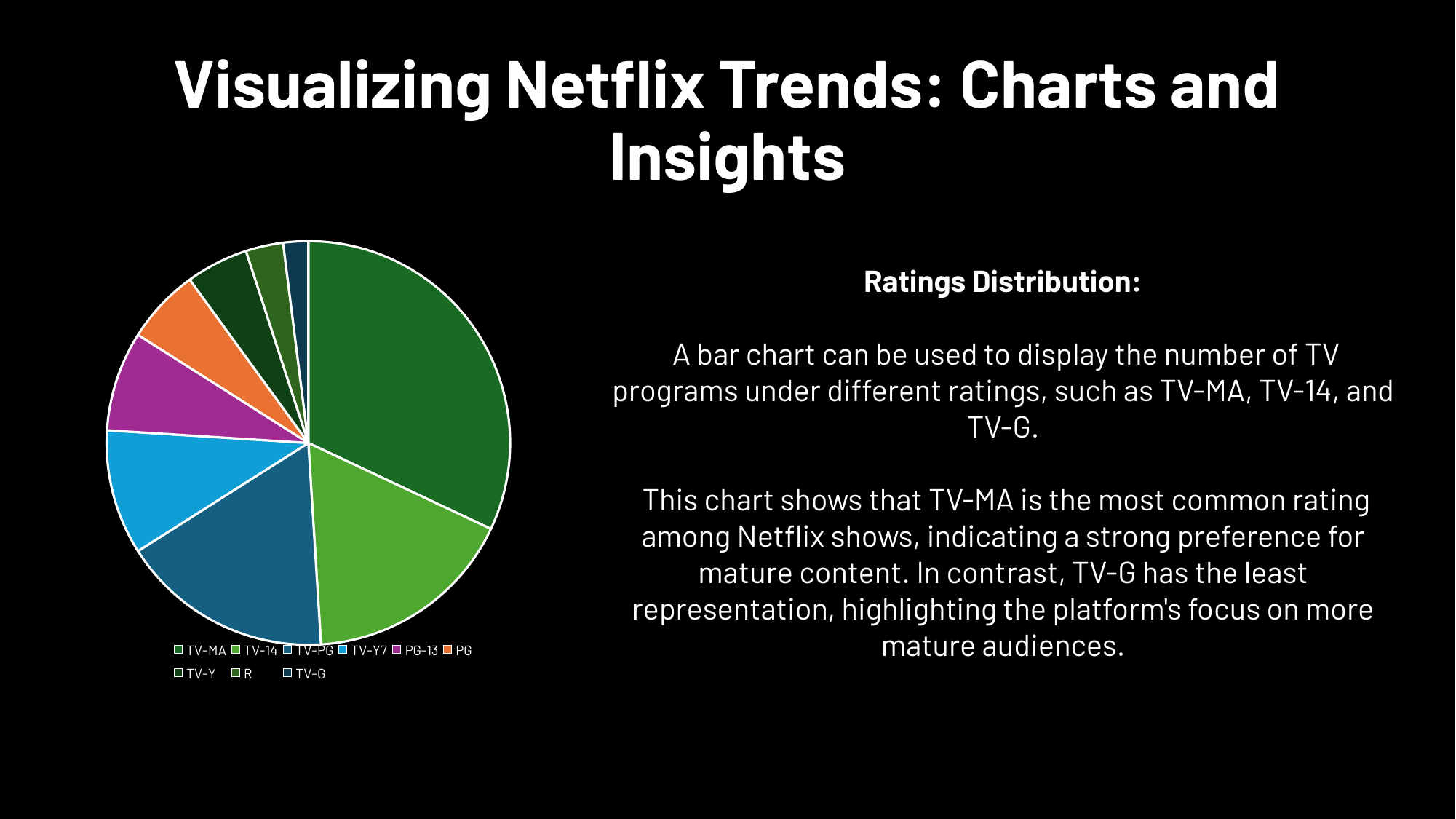

# Visualizing Netflix Trends: Charts and Insights

### Chart: Relationship between the ratings and programs

| Category | Number programs |
|---|---|
| TV-MA | 32.0 |
| TV-14 | 17.0 |
| TV-PG | 17.0 |
| TV-Y7 | 10.0 |
| PG-13 | 8.0 |
| PG | 6.0 |
| TV-Y | 5.0 |
| R | 3.0 |
| TV-G | 2.0 |
Ratings Distribution:

 A bar chart can be used to display the number of TV programs under different ratings, such as TV-MA, TV-14, and TV-G.

 This chart shows that TV-MA is the most common rating among Netflix shows, indicating a strong preference for mature content. In contrast, TV-G has the least representation, highlighting the platform's focus on more mature audiences.